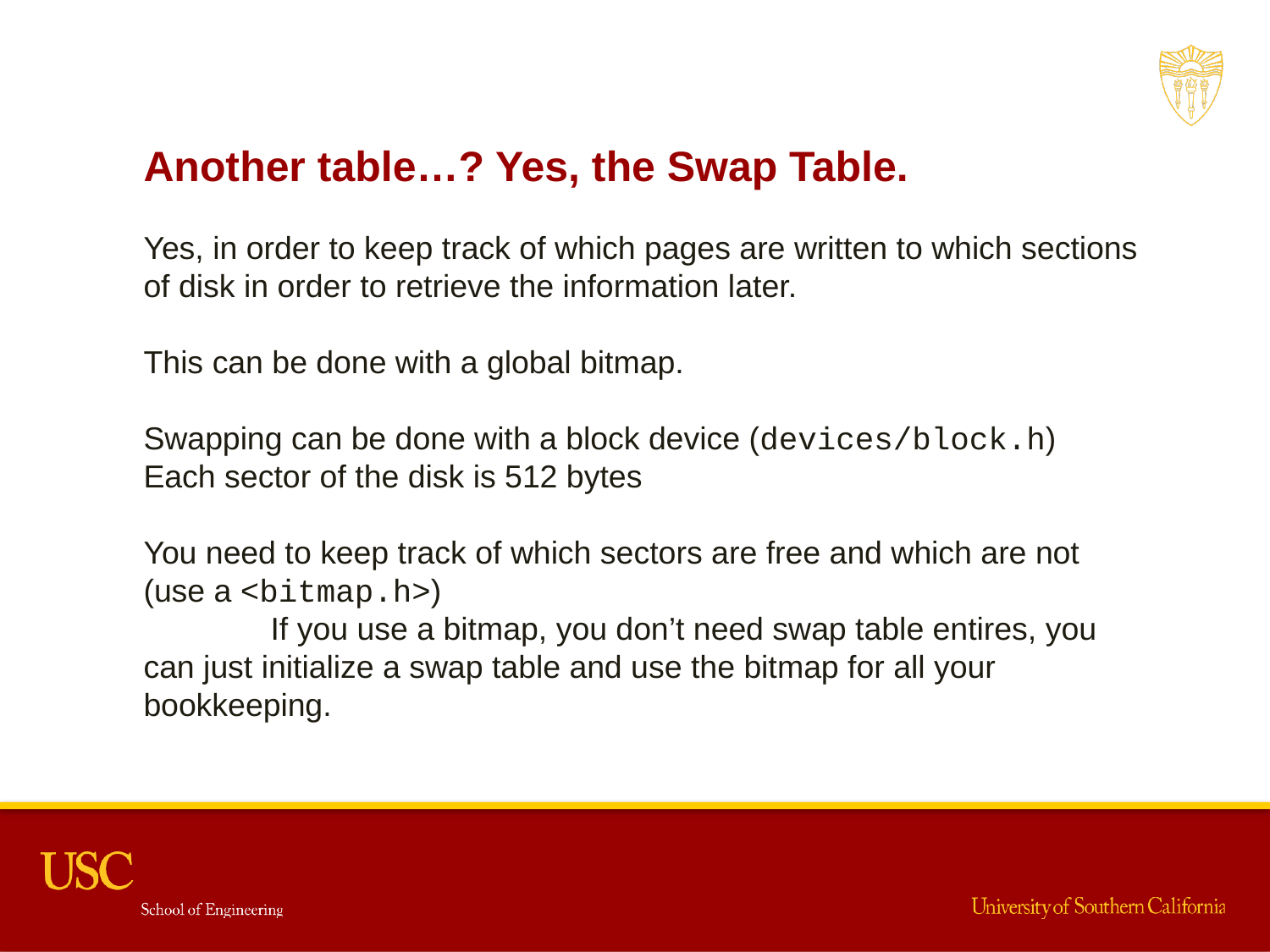

Another table…? Yes, the Swap Table.

Yes, in order to keep track of which pages are written to which sections of disk in order to retrieve the information later.

This can be done with a global bitmap.

Swapping can be done with a block device (devices/block.h)
Each sector of the disk is 512 bytes

You need to keep track of which sectors are free and which are not (use a <bitmap.h>)
	If you use a bitmap, you don’t need swap table entires, you can just initialize a swap table and use the bitmap for all your bookkeeping.